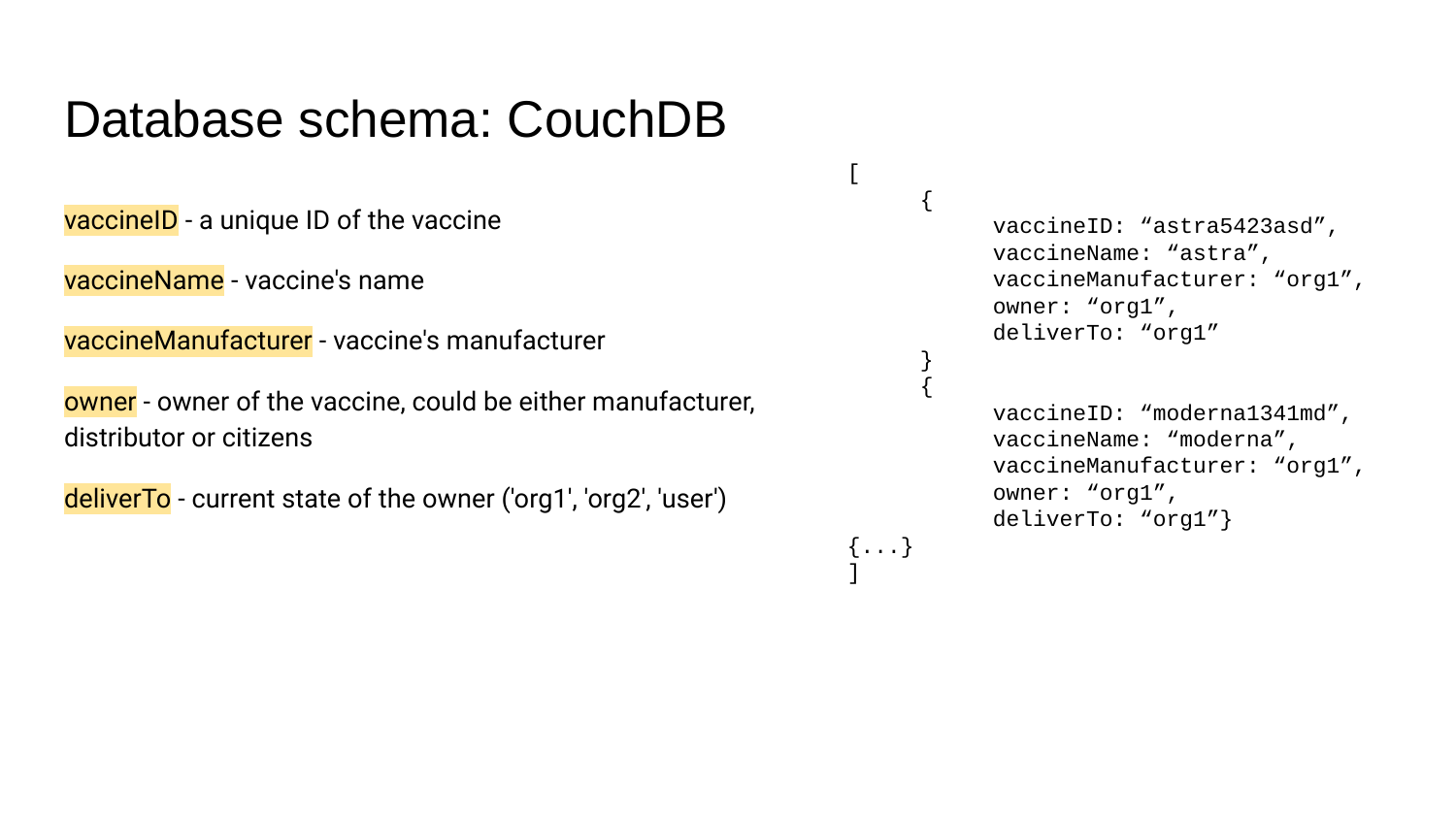

# Database schema: CouchDB
[
{
vaccineID: “astra5423asd”,
vaccineName: “astra”,
vaccineManufacturer: “org1”,
owner: “org1”,
deliverTo: “org1”
}
{
vaccineID: “moderna1341md”,
vaccineName: “moderna”,
vaccineManufacturer: “org1”,
owner: “org1”,
deliverTo: “org1”}
{...}
]
vaccineID - a unique ID of the vaccine
vaccineName - vaccine's name
vaccineManufacturer - vaccine's manufacturer
owner - owner of the vaccine, could be either manufacturer, distributor or citizens
deliverTo - current state of the owner ('org1', 'org2', 'user')